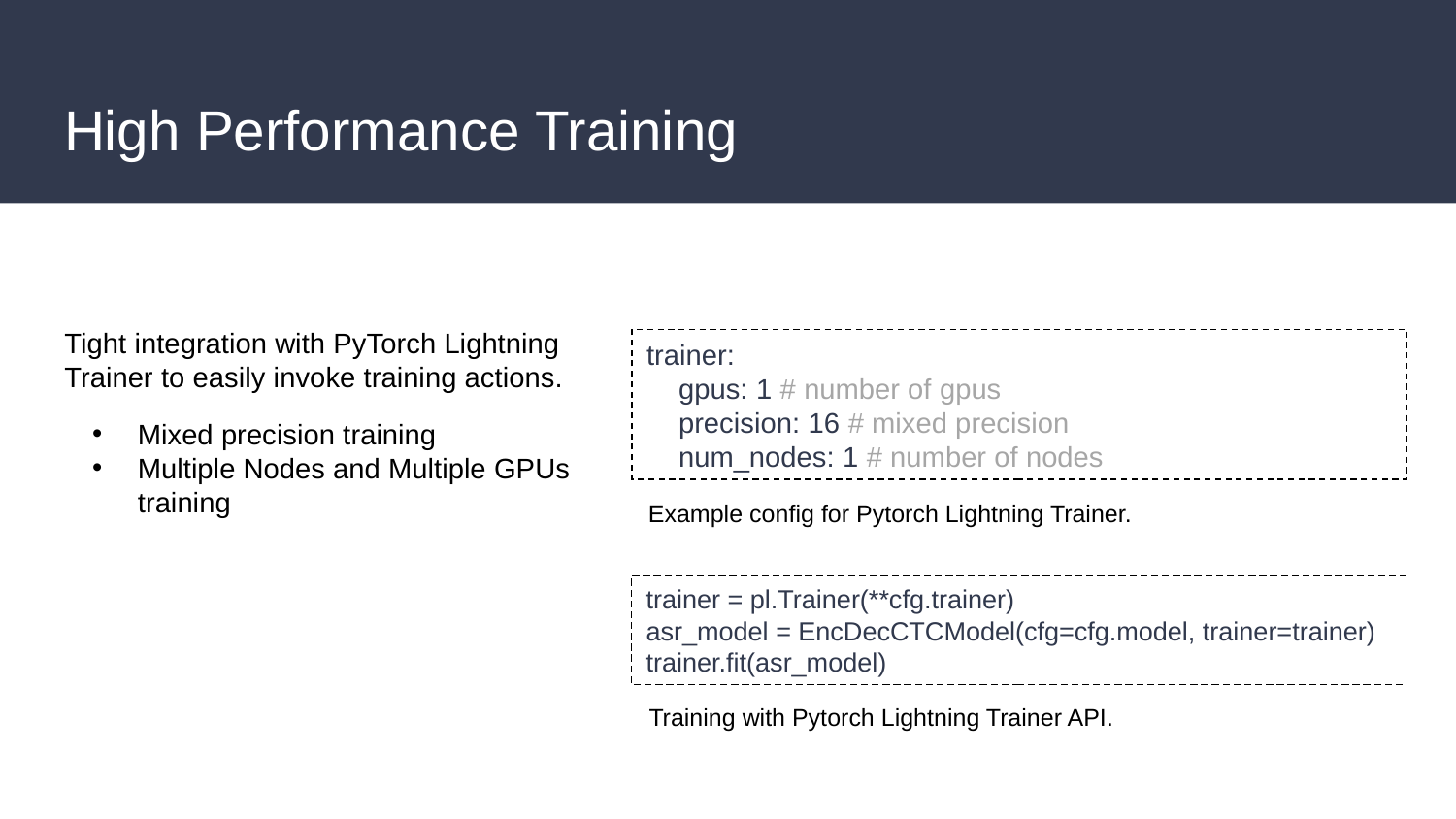

# High Performance Training
Tight integration with PyTorch Lightning Trainer to easily invoke training actions.
trainer:
    gpus: 1 # number of gpus
    precision: 16 # mixed precision
    num_nodes: 1 # number of nodes
Mixed precision training
Multiple Nodes and Multiple GPUs training
Example config for Pytorch Lightning Trainer.
trainer = pl.Trainer(**cfg.trainer)
asr_model = EncDecCTCModel(cfg=cfg.model, trainer=trainer)
trainer.fit(asr_model)
Training with Pytorch Lightning Trainer API.